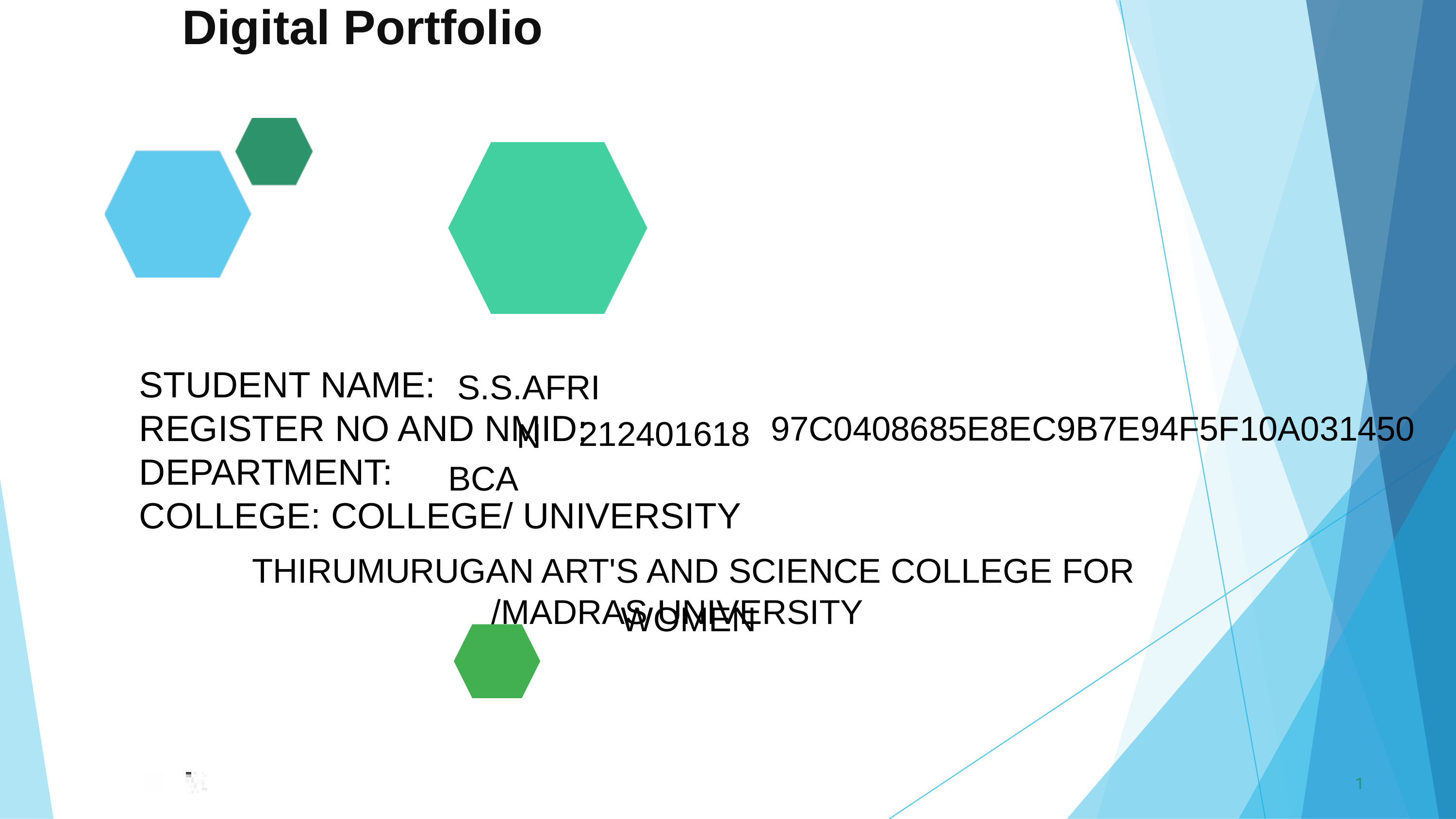

Digital Portfolio

S.S.AFRIN
STUDENT NAME:
REGISTER NO AND NMID:
DEPARTMENT:
COLLEGE: COLLEGE/ UNIVERSITY

97C0408685E8EC9B7E94F5F10A031450
212401618

BCA

THIRUMURUGAN ART'S AND SCIENCE COLLEGE FOR WOMEN
/MADRAS UNIVERSITY

1